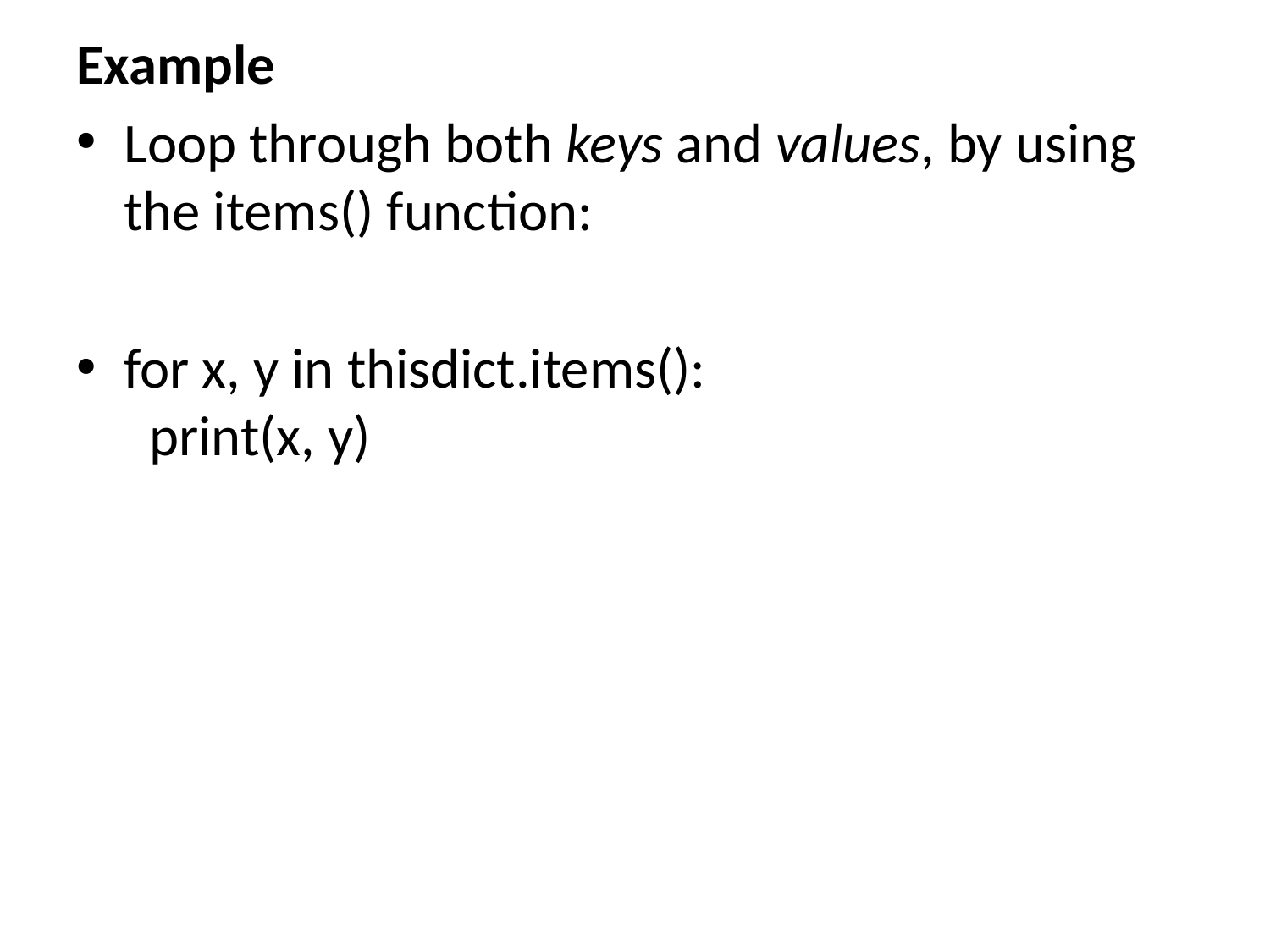

Example
Loop through both keys and values, by using the items() function:

for x, y in thisdict.items():
  print(x, y)